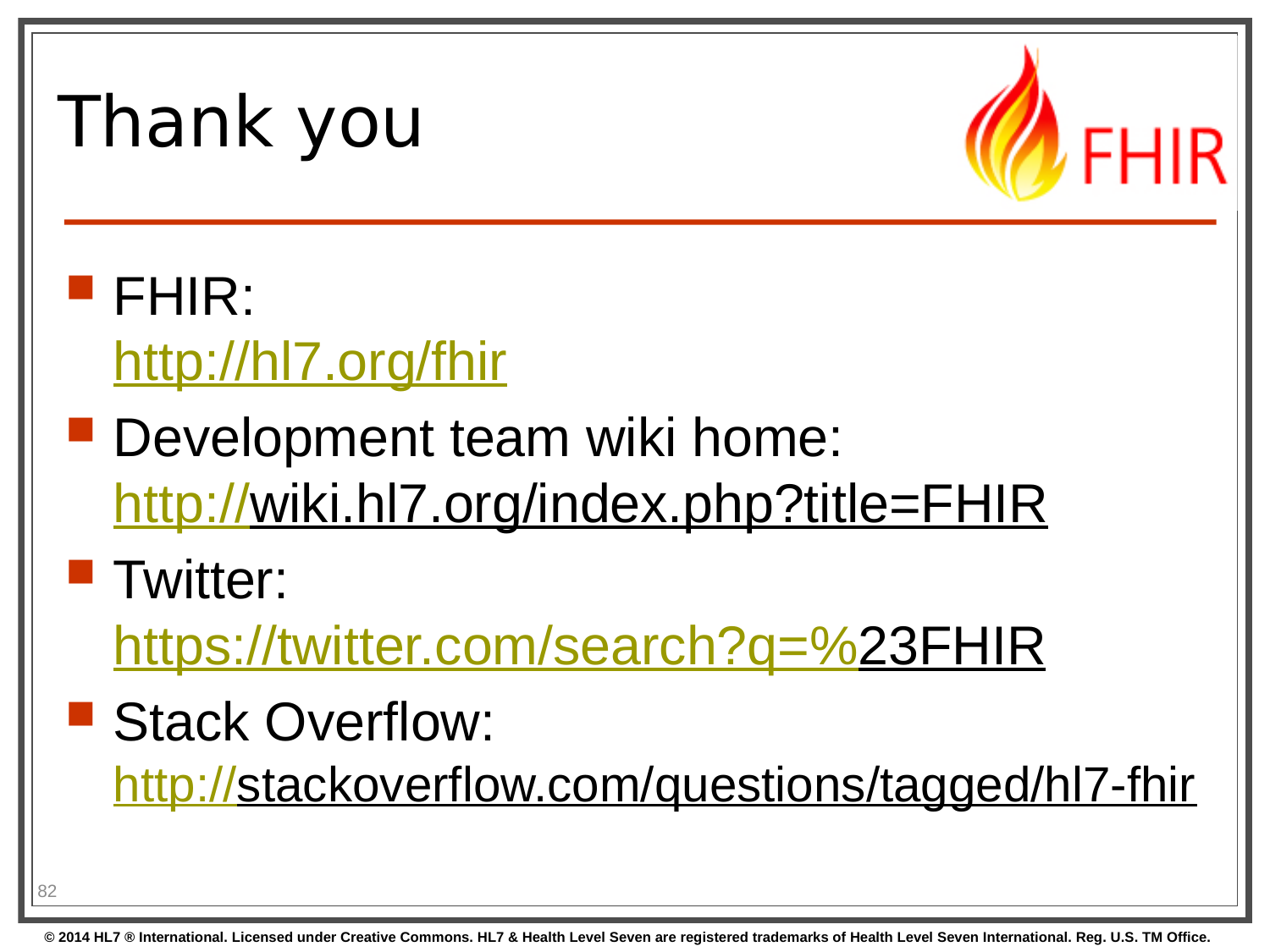

# Thank you
FHIR:
http://hl7.org/fhir
Development team wiki home:
http://wiki.hl7.org/index.php?title=FHIR
Twitter:
https://twitter.com/search?q=%23FHIR
Stack Overflow:
http://stackoverflow.com/questions/tagged/hl7-fhir

82